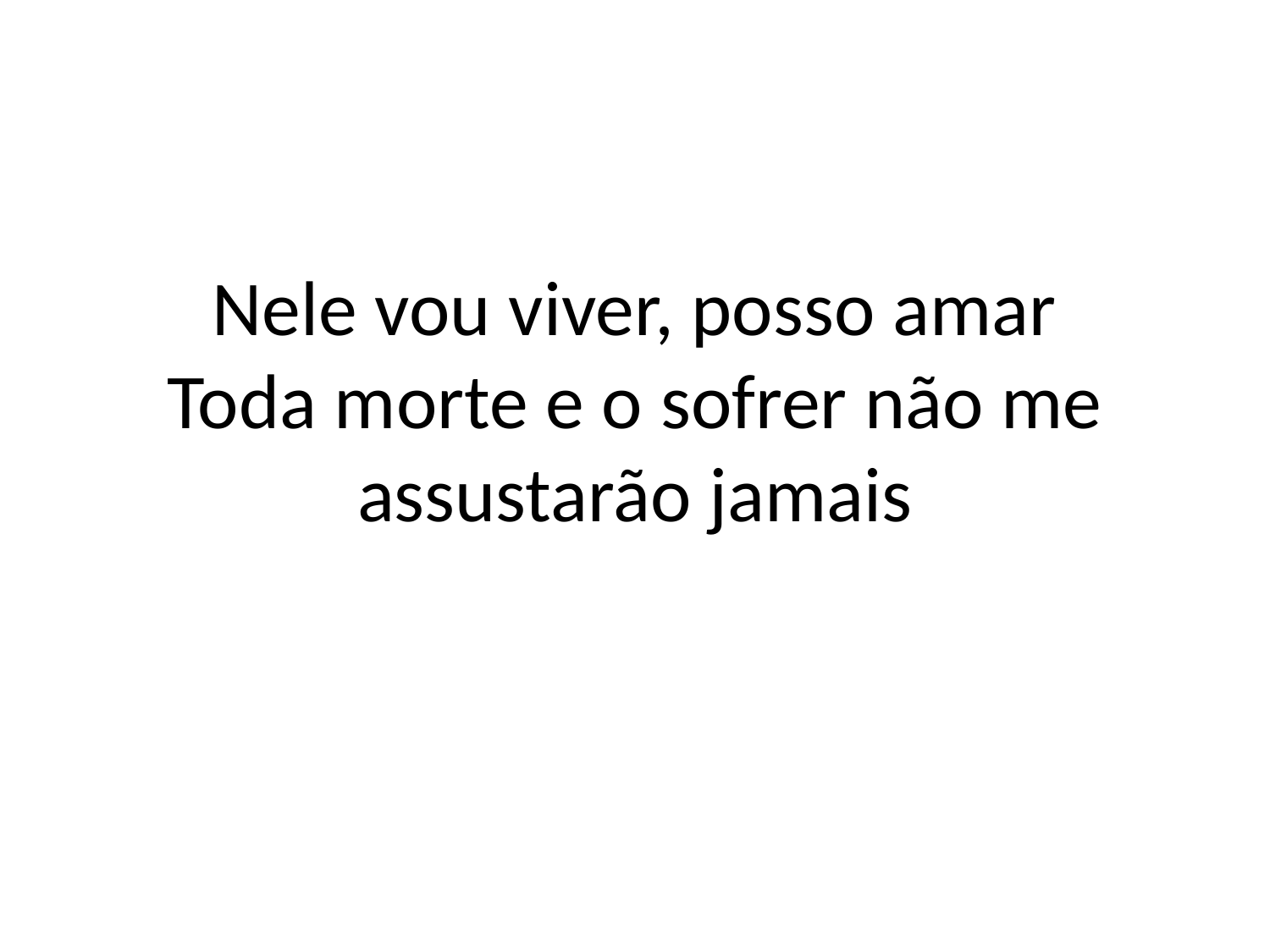

# Nele vou viver, posso amar
Toda morte e o sofrer não me assustarão jamais